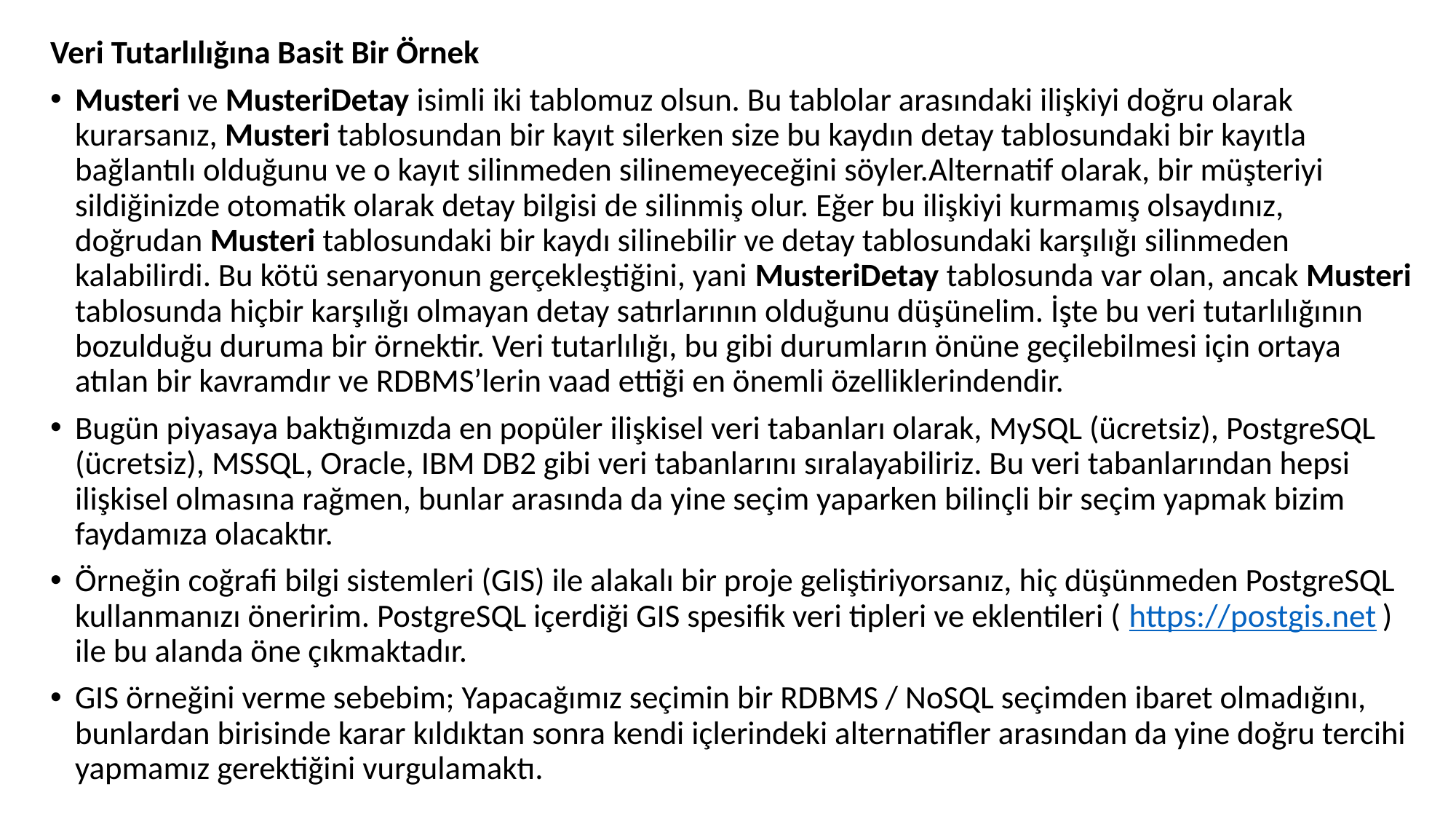

Veri Tutarlılığına Basit Bir Örnek
Musteri ve MusteriDetay isimli iki tablomuz olsun. Bu tablolar arasındaki ilişkiyi doğru olarak kurarsanız, Musteri tablosundan bir kayıt silerken size bu kaydın detay tablosundaki bir kayıtla bağlantılı olduğunu ve o kayıt silinmeden silinemeyeceğini söyler.Alternatif olarak, bir müşteriyi sildiğinizde otomatik olarak detay bilgisi de silinmiş olur. Eğer bu ilişkiyi kurmamış olsaydınız, doğrudan Musteri tablosundaki bir kaydı silinebilir ve detay tablosundaki karşılığı silinmeden kalabilirdi. Bu kötü senaryonun gerçekleştiğini, yani MusteriDetay tablosunda var olan, ancak Musteri tablosunda hiçbir karşılığı olmayan detay satırlarının olduğunu düşünelim. İşte bu veri tutarlılığının bozulduğu duruma bir örnektir. Veri tutarlılığı, bu gibi durumların önüne geçilebilmesi için ortaya atılan bir kavramdır ve RDBMS’lerin vaad ettiği en önemli özelliklerindendir.
Bugün piyasaya baktığımızda en popüler ilişkisel veri tabanları olarak, MySQL (ücretsiz), PostgreSQL (ücretsiz), MSSQL, Oracle, IBM DB2 gibi veri tabanlarını sıralayabiliriz. Bu veri tabanlarından hepsi ilişkisel olmasına rağmen, bunlar arasında da yine seçim yaparken bilinçli bir seçim yapmak bizim faydamıza olacaktır.
Örneğin coğrafi bilgi sistemleri (GIS) ile alakalı bir proje geliştiriyorsanız, hiç düşünmeden PostgreSQL kullanmanızı öneririm. PostgreSQL içerdiği GIS spesifik veri tipleri ve eklentileri ( https://postgis.net ) ile bu alanda öne çıkmaktadır.
GIS örneğini verme sebebim; Yapacağımız seçimin bir RDBMS / NoSQL seçimden ibaret olmadığını, bunlardan birisinde karar kıldıktan sonra kendi içlerindeki alternatifler arasından da yine doğru tercihi yapmamız gerektiğini vurgulamaktı.